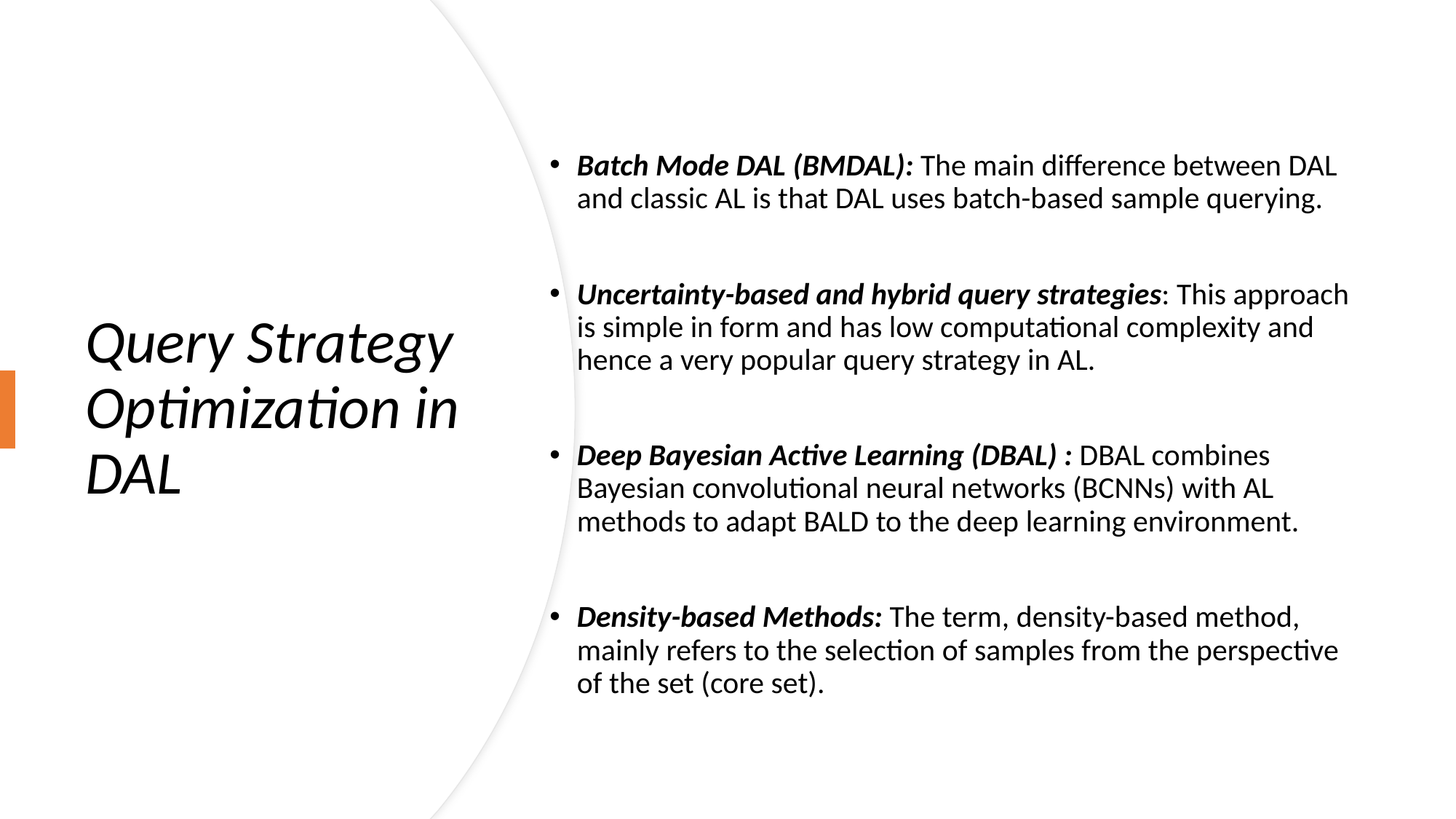

Batch Mode DAL (BMDAL): The main difference between DAL and classic AL is that DAL uses batch-based sample querying.

Uncertainty-based and hybrid query strategies: This approach is simple in form and has low computational complexity and hence a very popular query strategy in AL.

Deep Bayesian Active Learning (DBAL) : DBAL combines Bayesian convolutional neural networks (BCNNs) with AL methods to adapt BALD to the deep learning environment.

Density-based Methods: The term, density-based method, mainly refers to the selection of samples from the perspective of the set (core set).

# Query Strategy Optimization in DAL